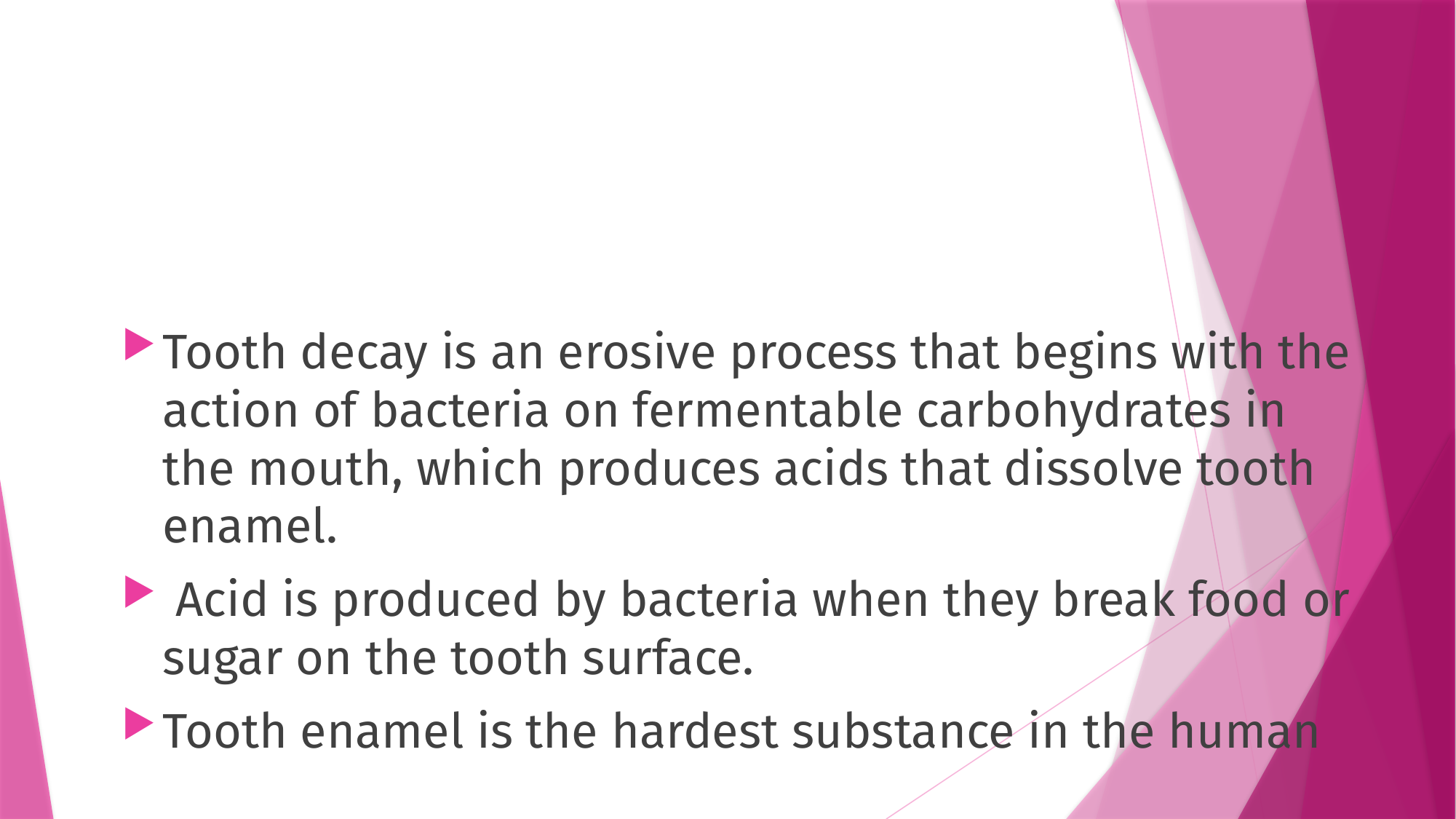

#

Tooth decay is an erosive process that begins with the action of bacteria on fermentable carbohydrates in the mouth, which produces acids that dissolve tooth enamel.
 Acid is produced by bacteria when they break food or sugar on the tooth surface.
Tooth enamel is the hardest substance in the human